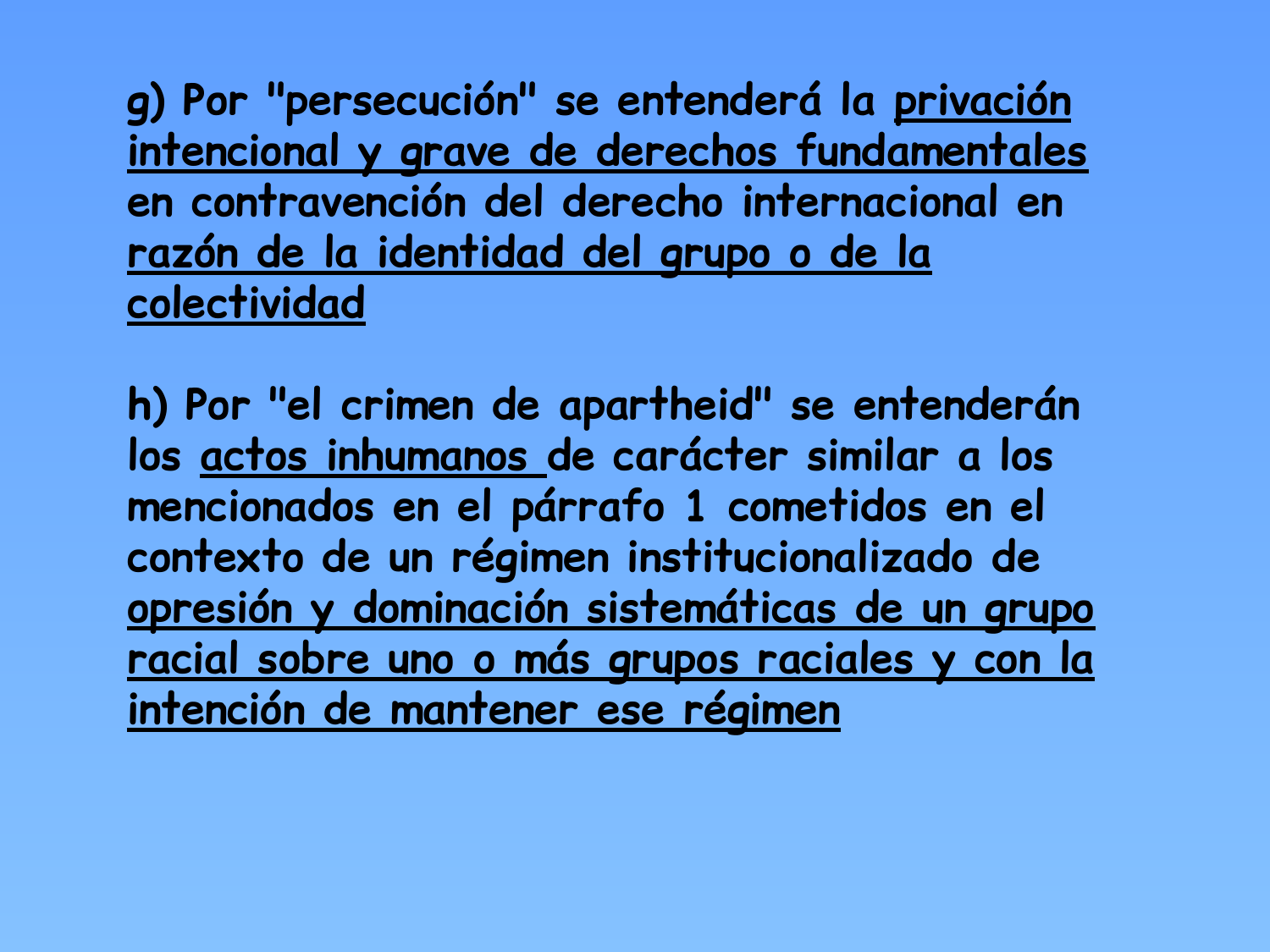

g) Por "persecución" se entenderá la privación intencional y grave de derechos fundamentales en contravención del derecho internacional en razón de la identidad del grupo o de la colectividad

h) Por "el crimen de apartheid" se entenderán los actos inhumanos de carácter similar a los mencionados en el párrafo 1 cometidos en el contexto de un régimen institucionalizado de opresión y dominación sistemáticas de un grupo racial sobre uno o más grupos raciales y con la intención de mantener ese régimen